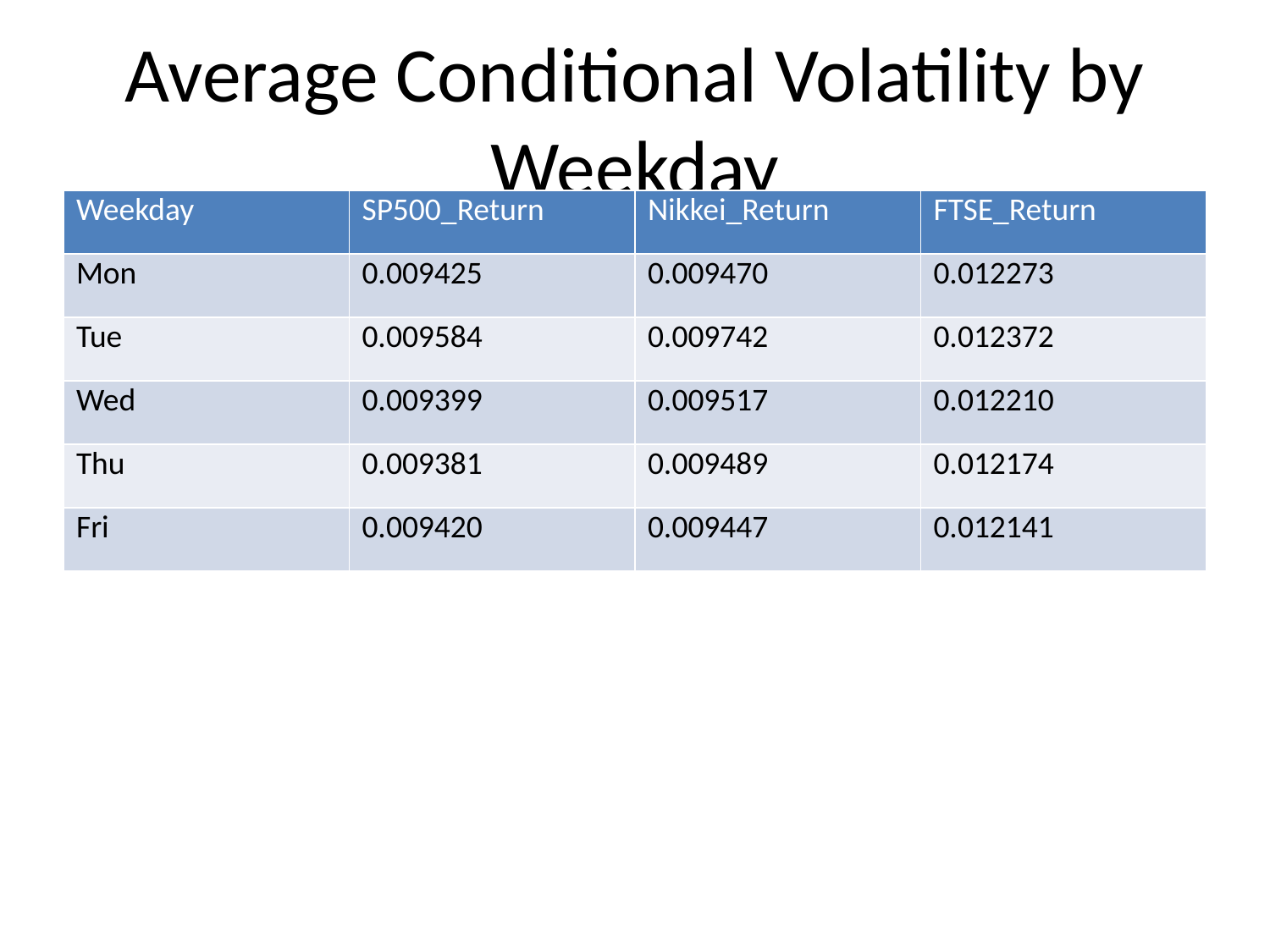

# Average Conditional Volatility by Weekday
| Weekday | SP500\_Return | Nikkei\_Return | FTSE\_Return |
| --- | --- | --- | --- |
| Mon | 0.009425 | 0.009470 | 0.012273 |
| Tue | 0.009584 | 0.009742 | 0.012372 |
| Wed | 0.009399 | 0.009517 | 0.012210 |
| Thu | 0.009381 | 0.009489 | 0.012174 |
| Fri | 0.009420 | 0.009447 | 0.012141 |